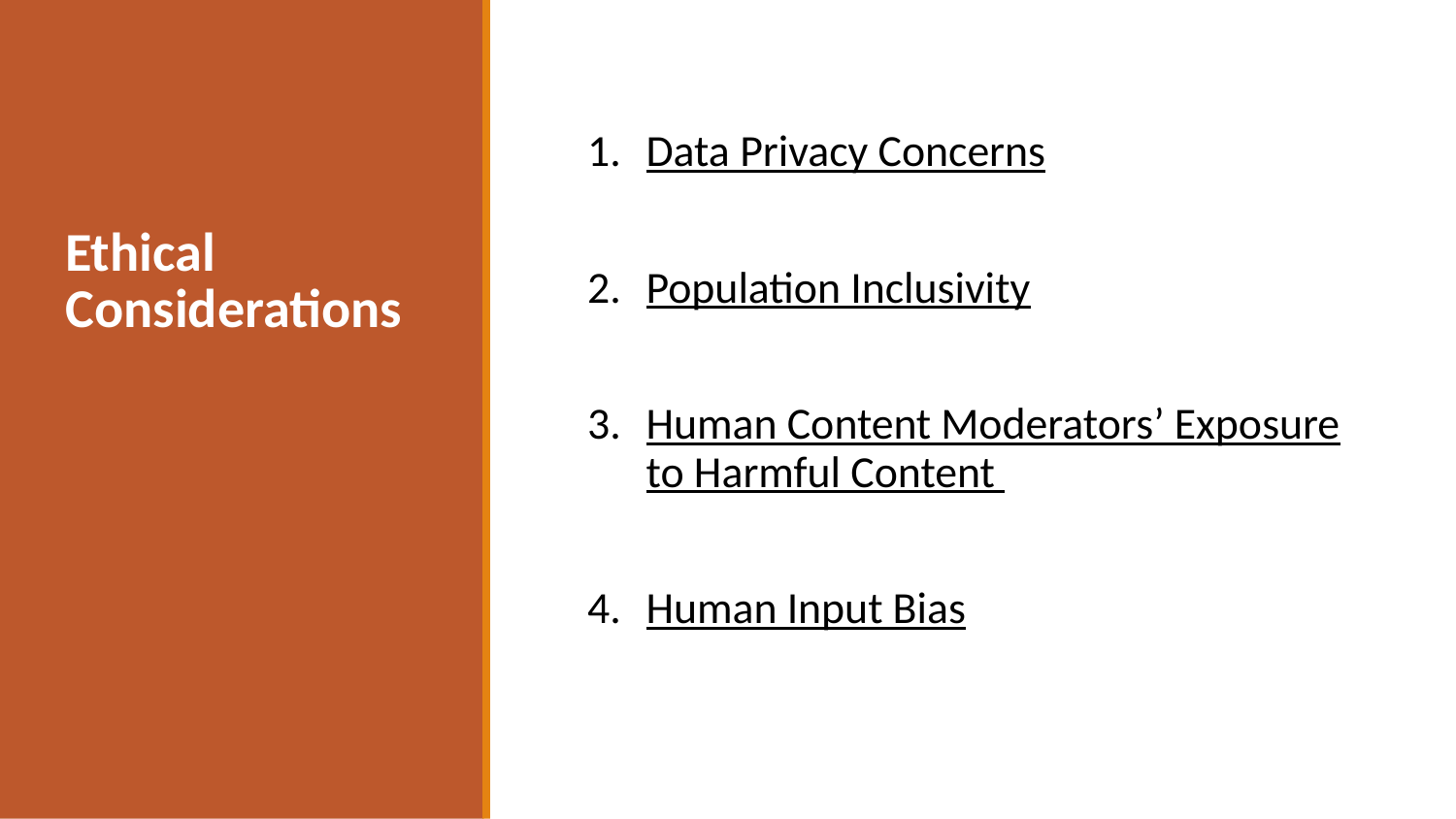

Data Privacy Concerns

Population Inclusivity

Human Content Moderators’ Exposure to Harmful Content

Human Input Bias
# Ethical Considerations